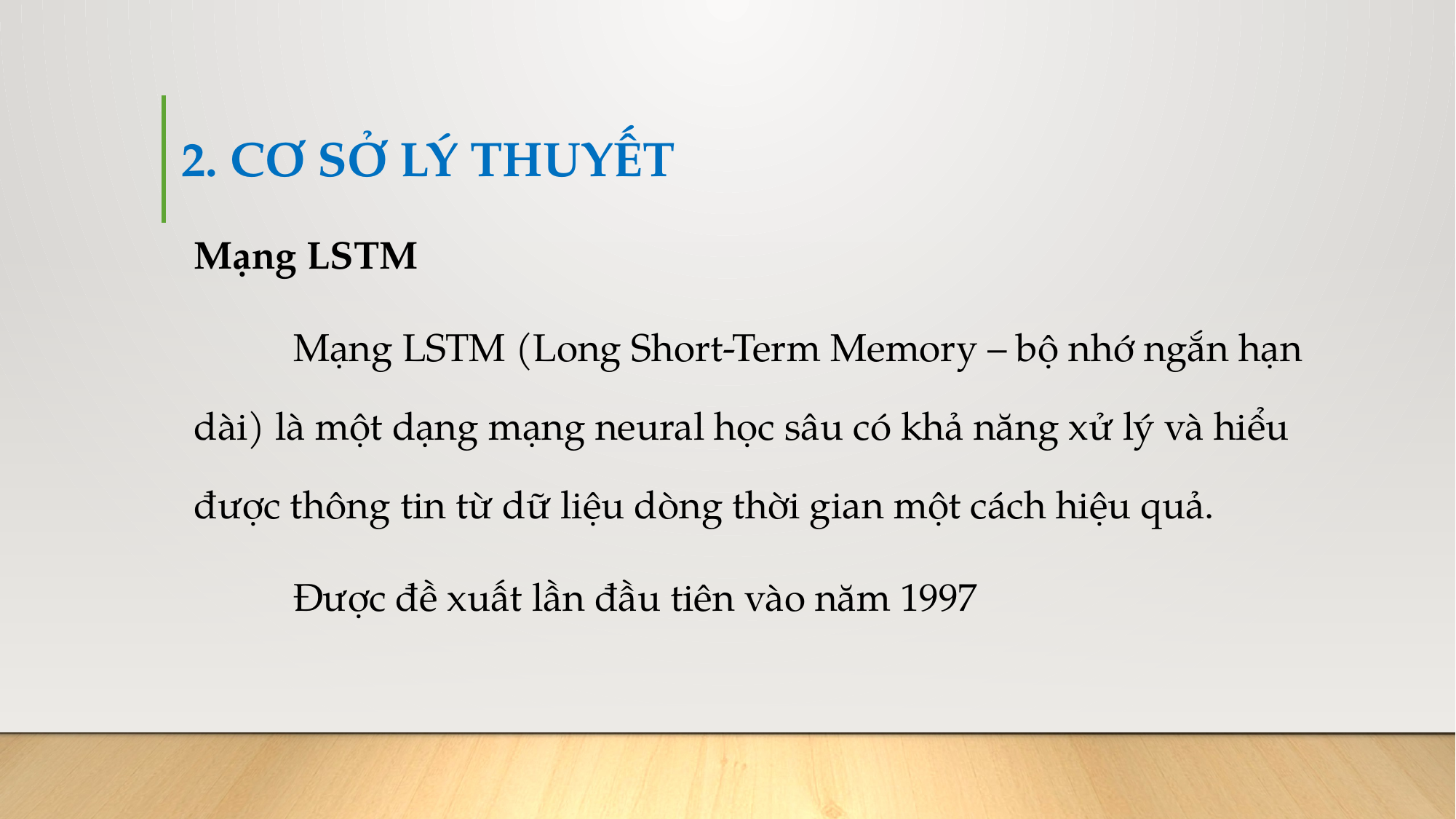

# 2. CƠ SỞ LÝ THUYẾT
Mạng LSTM
	Mạng LSTM (Long Short-Term Memory – bộ nhớ ngắn hạn dài) là một dạng mạng neural học sâu có khả năng xử lý và hiểu được thông tin từ dữ liệu dòng thời gian một cách hiệu quả.
	Được đề xuất lần đầu tiên vào năm 1997